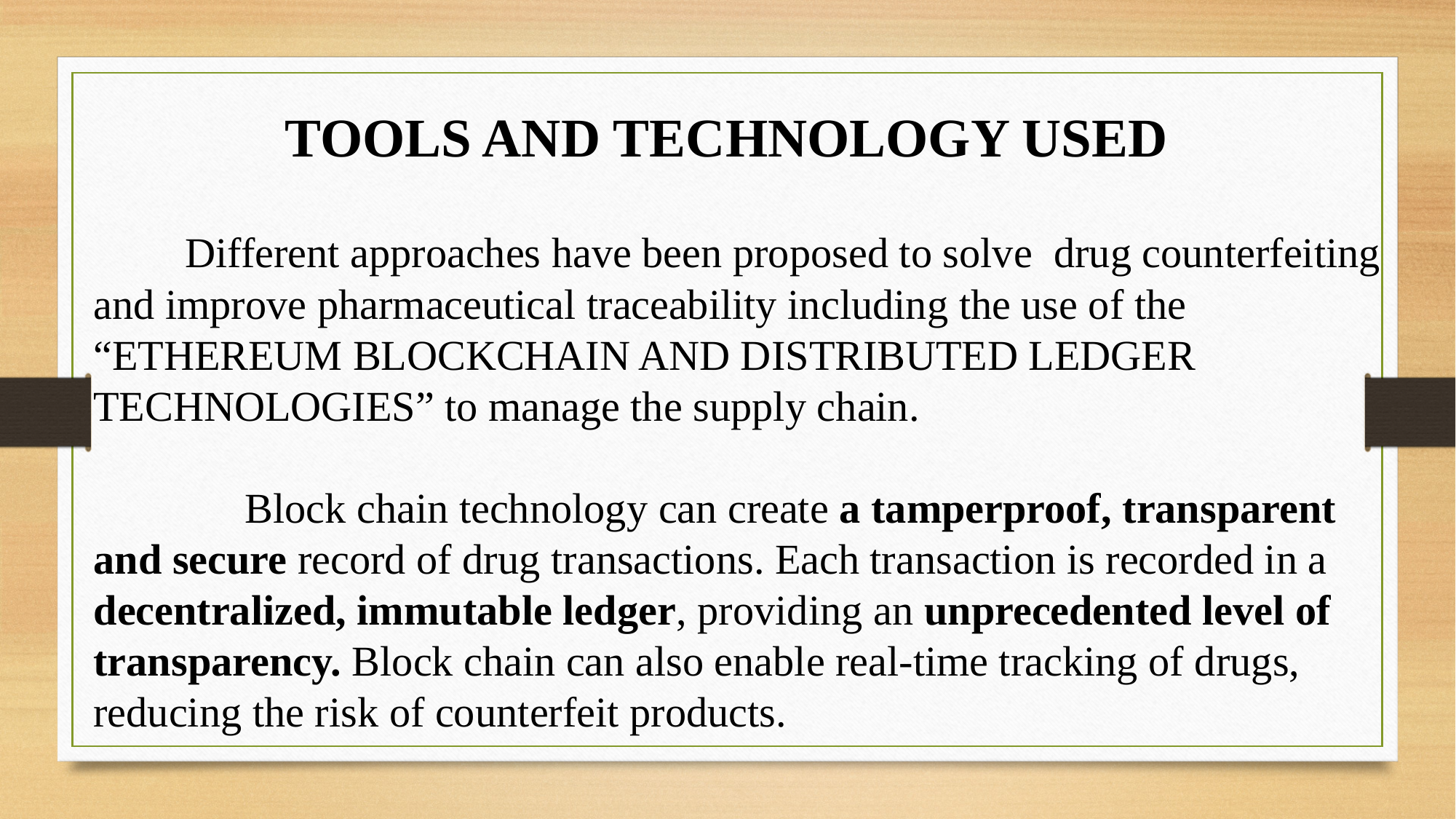

TOOLS AND TECHNOLOGY USED

        Different approaches have been proposed to solve  drug counterfeiting and improve pharmaceutical traceability including the use of the “ETHEREUM BLOCKCHAIN AND DISTRIBUTED LEDGER    TECHNOLOGIES” to manage the supply chain.

	    Block chain technology can create a tamperproof, transparent and secure record of drug transactions. Each transaction is recorded in a decentralized, immutable ledger, providing an unprecedented level of transparency. Block chain can also enable real-time tracking of drugs, reducing the risk of counterfeit products.